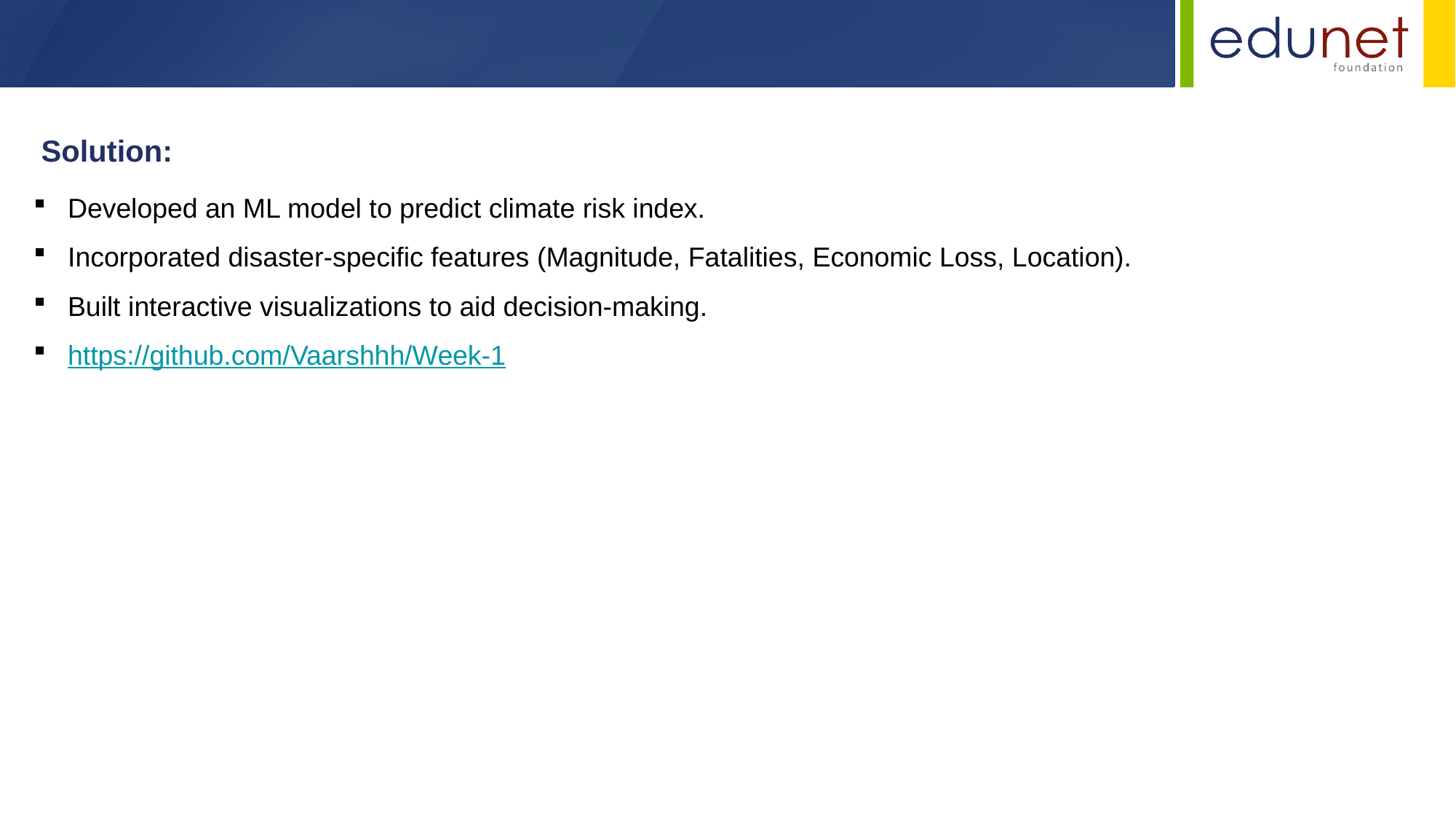

Developed an ML model to predict climate risk index.
Incorporated disaster-specific features (Magnitude, Fatalities, Economic Loss, Location).
Built interactive visualizations to aid decision-making.
https://github.com/Vaarshhh/Week-1
Solution: